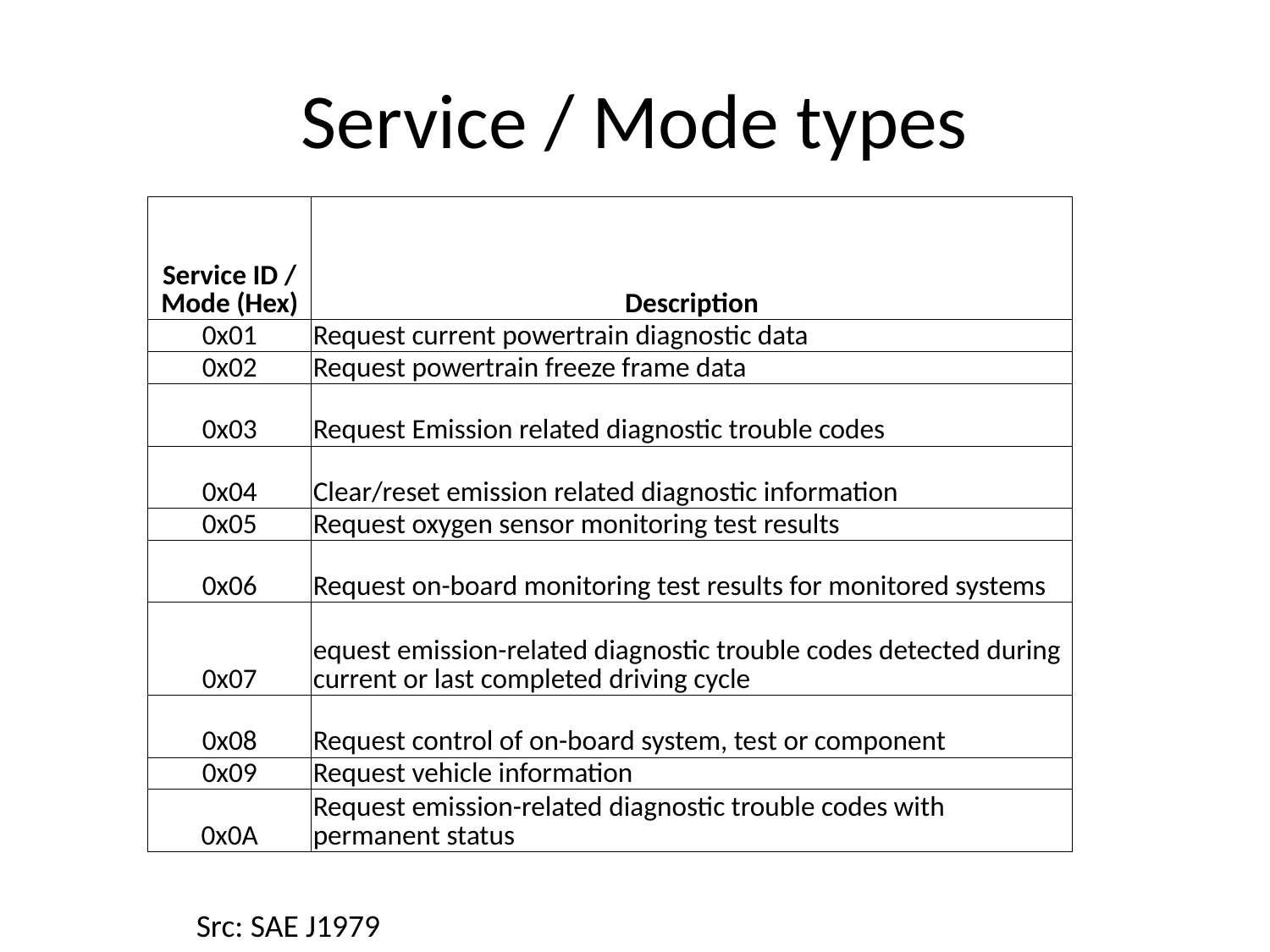

# Service / Mode types
| Service ID / Mode (Hex) | Description |
| --- | --- |
| 0x01 | Request current powertrain diagnostic data |
| 0x02 | Request powertrain freeze frame data |
| 0x03 | Request Emission related diagnostic trouble codes |
| 0x04 | Clear/reset emission related diagnostic information |
| 0x05 | Request oxygen sensor monitoring test results |
| 0x06 | Request on-board monitoring test results for monitored systems |
| 0x07 | equest emission-related diagnostic trouble codes detected during current or last completed driving cycle |
| 0x08 | Request control of on-board system, test or component |
| 0x09 | Request vehicle information |
| 0x0A | Request emission-related diagnostic trouble codes with permanent status |
Src: SAE J1979